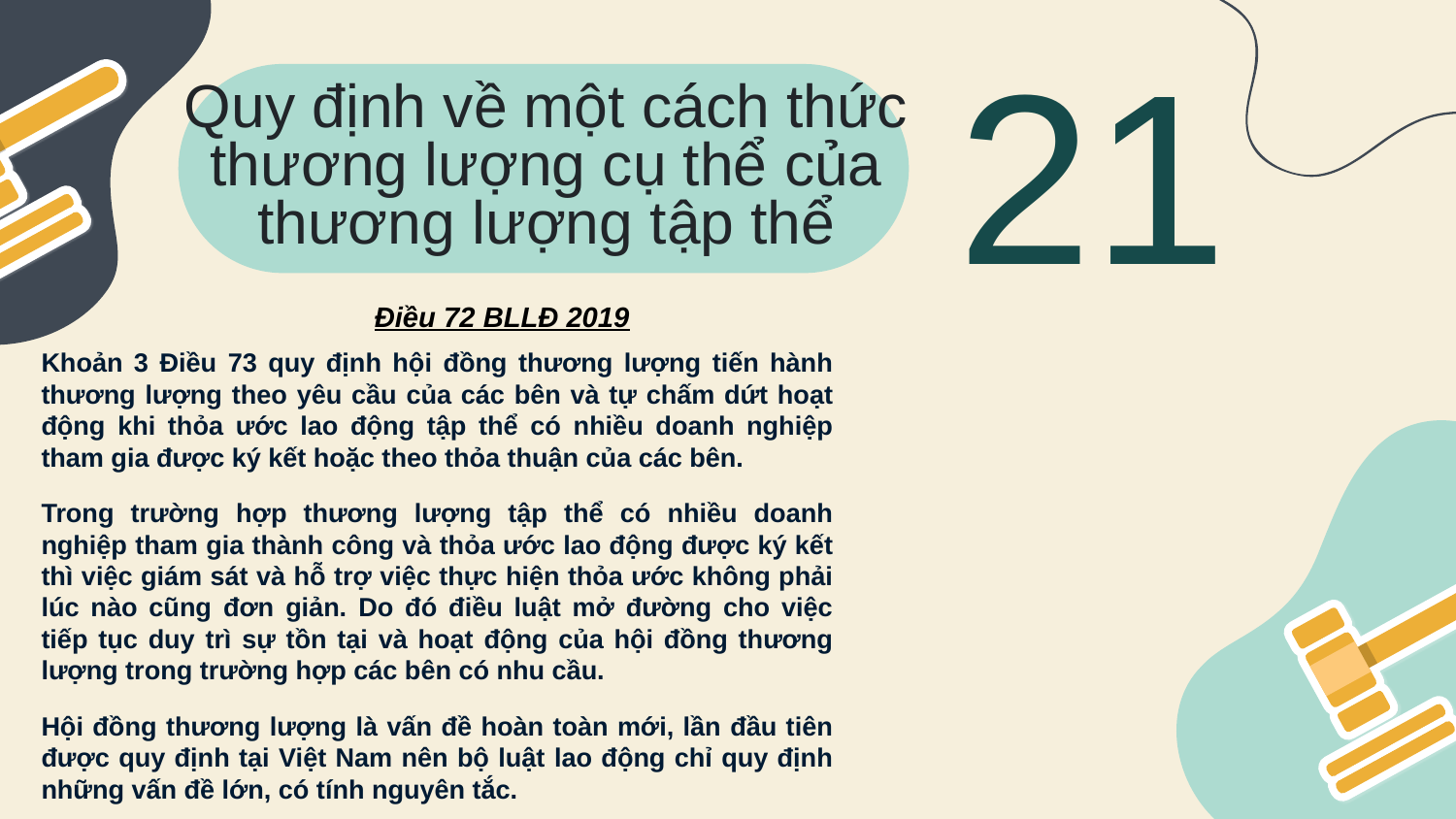

21

# Quy định về một cách thức thương lượng cụ thể của thương lượng tập thể
Điều 72 BLLĐ 2019

Khoản 3 Điều 73 quy định hội đồng thương lượng tiến hành thương lượng theo yêu cầu của các bên và tự chấm dứt hoạt động khi thỏa ước lao động tập thể có nhiều doanh nghiệp tham gia được ký kết hoặc theo thỏa thuận của các bên.
Trong trường hợp thương lượng tập thể có nhiều doanh nghiệp tham gia thành công và thỏa ước lao động được ký kết thì việc giám sát và hỗ trợ việc thực hiện thỏa ước không phải lúc nào cũng đơn giản. Do đó điều luật mở đường cho việc tiếp tục duy trì sự tồn tại và hoạt động của hội đồng thương lượng trong trường hợp các bên có nhu cầu.
Hội đồng thương lượng là vấn đề hoàn toàn mới, lần đầu tiên được quy định tại Việt Nam nên bộ luật lao động chỉ quy định những vấn đề lớn, có tính nguyên tắc.